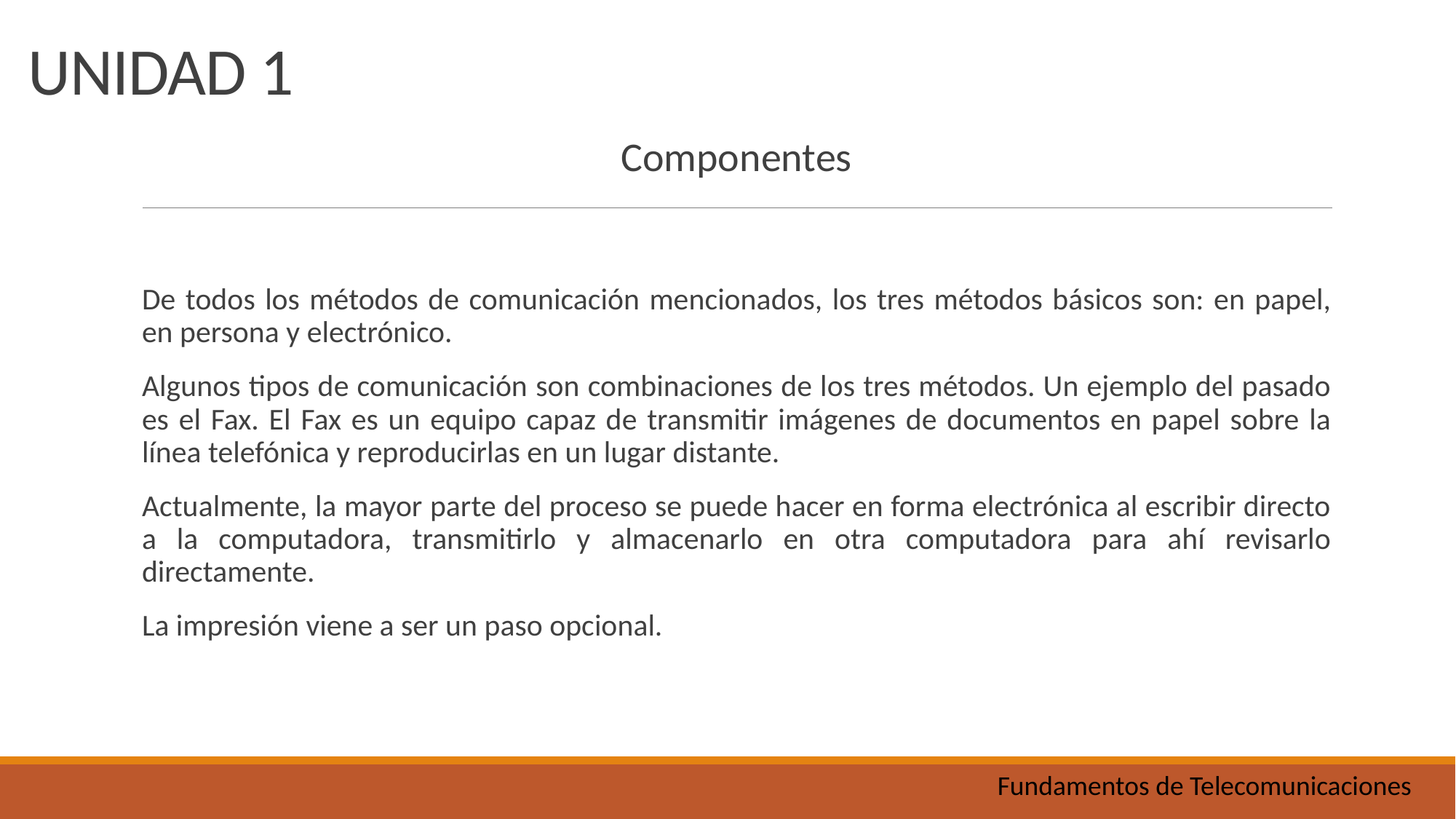

UNIDAD 1
Componentes

De todos los métodos de comunicación mencionados, los tres métodos básicos son: en papel, en persona y electrónico.
Algunos tipos de comunicación son combinaciones de los tres métodos. Un ejemplo del pasado es el Fax. El Fax es un equipo capaz de transmitir imágenes de documentos en papel sobre la línea telefónica y reproducirlas en un lugar distante.
Actualmente, la mayor parte del proceso se puede hacer en forma electrónica al escribir directo a la computadora, transmitirlo y almacenarlo en otra computadora para ahí revisarlo directamente.
La impresión viene a ser un paso opcional.
Fundamentos de Telecomunicaciones